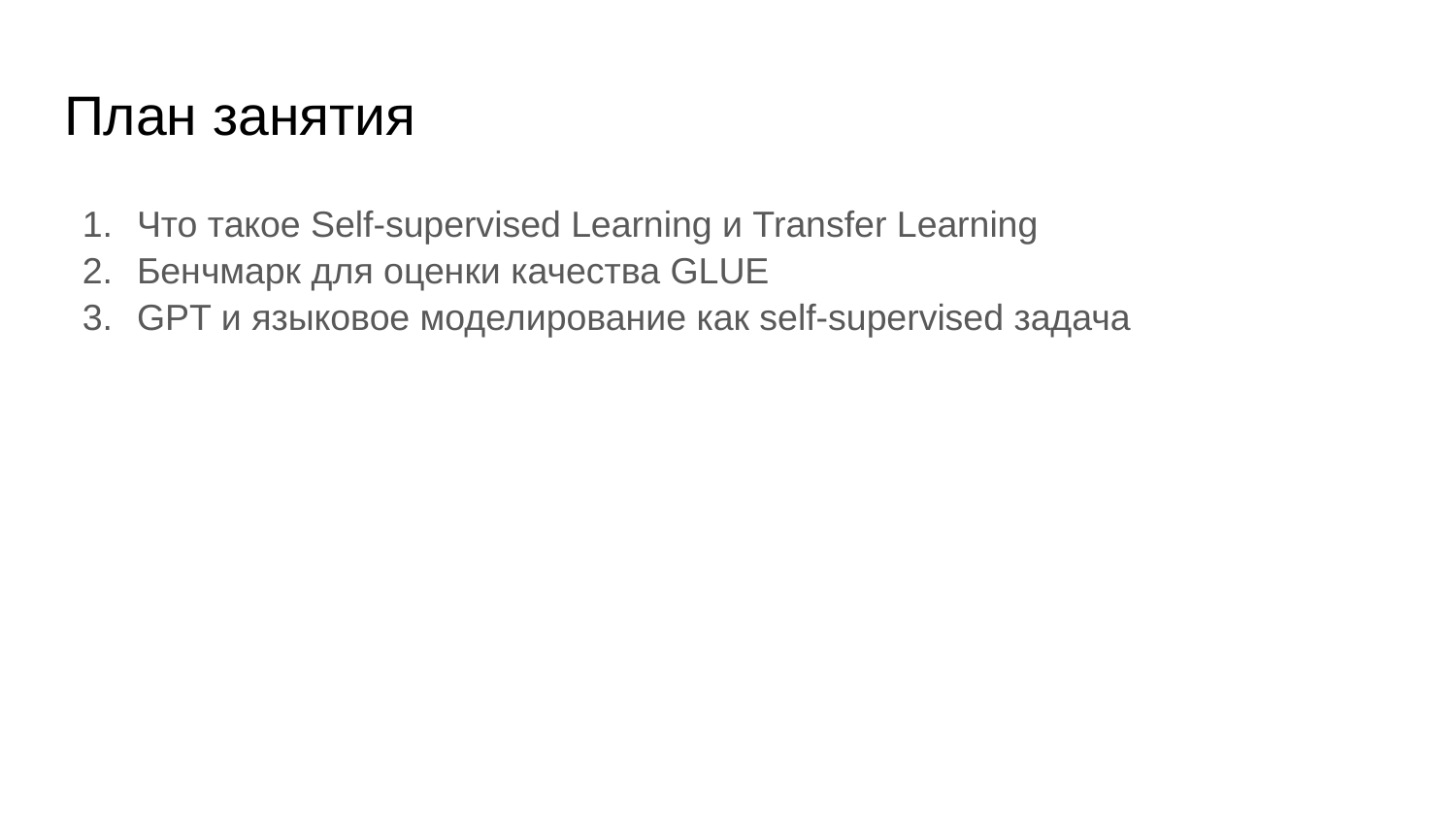

# План занятия
Что такое Self-supervised Learning и Transfer Learning
Бенчмарк для оценки качества GLUE
GPT и языковое моделирование как self-supervised задача